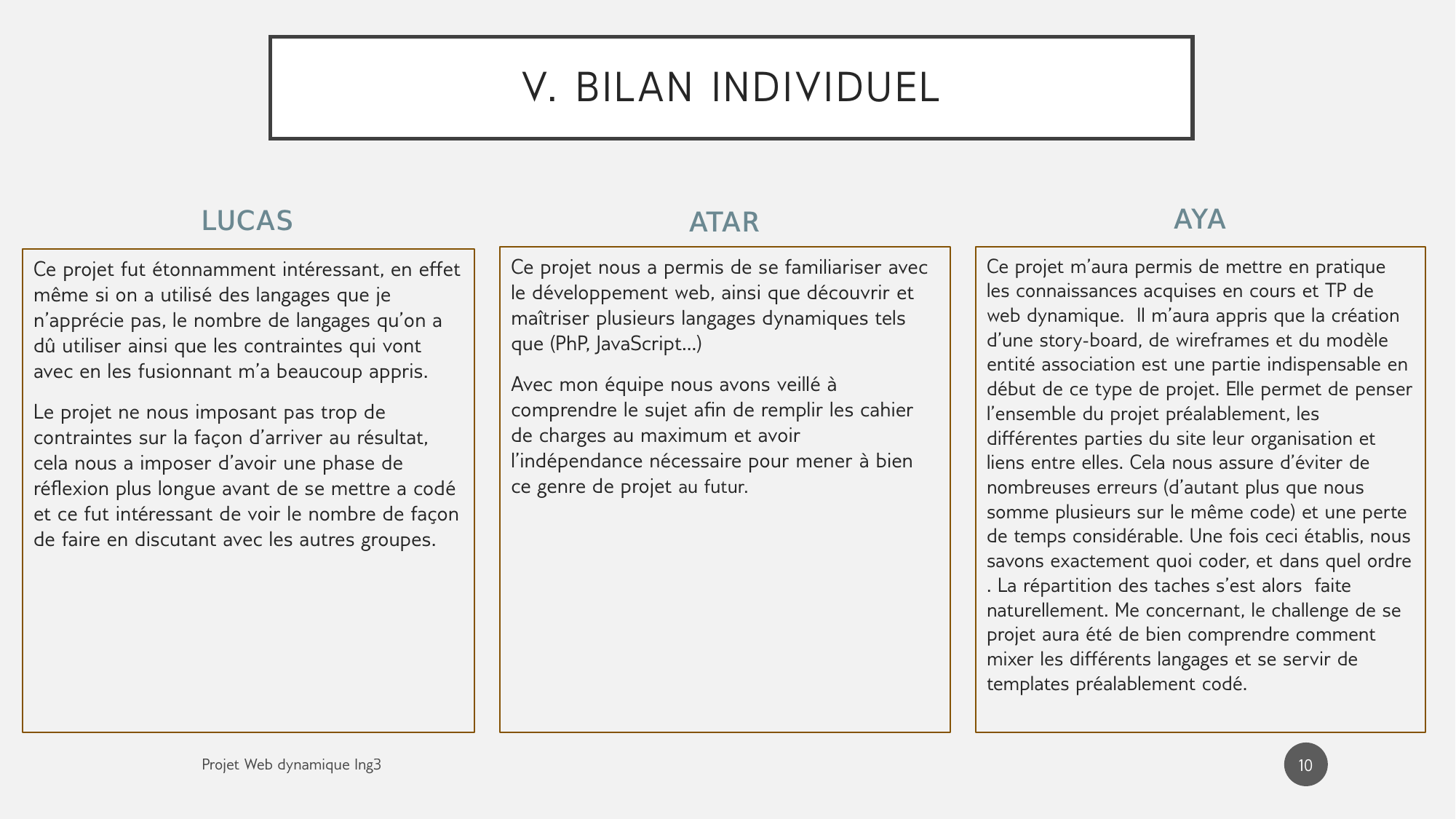

# V. Bilan individuel
Aya
Lucas
Atar
Ce projet nous a permis de se familiariser avec le développement web, ainsi que découvrir et maîtriser plusieurs langages dynamiques tels que (PhP, JavaScript...)
Avec mon équipe nous avons veillé à comprendre le sujet afin de remplir les cahier de charges au maximum et avoir l’indépendance nécessaire pour mener à bien ce genre de projet au futur.
Ce projet m’aura permis de mettre en pratique les connaissances acquises en cours et TP de web dynamique.  Il m’aura appris que la création d’une story-board, de wireframes et du modèle entité association est une partie indispensable en début de ce type de projet. Elle permet de penser l’ensemble du projet préalablement, les différentes parties du site leur organisation et liens entre elles. Cela nous assure d’éviter de nombreuses erreurs (d’autant plus que nous somme plusieurs sur le même code) et une perte de temps considérable. Une fois ceci établis, nous savons exactement quoi coder, et dans quel ordre . La répartition des taches s’est alors  faite naturellement. Me concernant, le challenge de se projet aura été de bien comprendre comment mixer les différents langages et se servir de templates préalablement codé.
Ce projet fut étonnamment intéressant, en effet même si on a utilisé des langages que je n’apprécie pas, le nombre de langages qu’on a dû utiliser ainsi que les contraintes qui vont avec en les fusionnant m’a beaucoup appris.
Le projet ne nous imposant pas trop de contraintes sur la façon d’arriver au résultat, cela nous a imposer d’avoir une phase de réflexion plus longue avant de se mettre a codé et ce fut intéressant de voir le nombre de façon de faire en discutant avec les autres groupes.
10
Projet Web dynamique Ing3